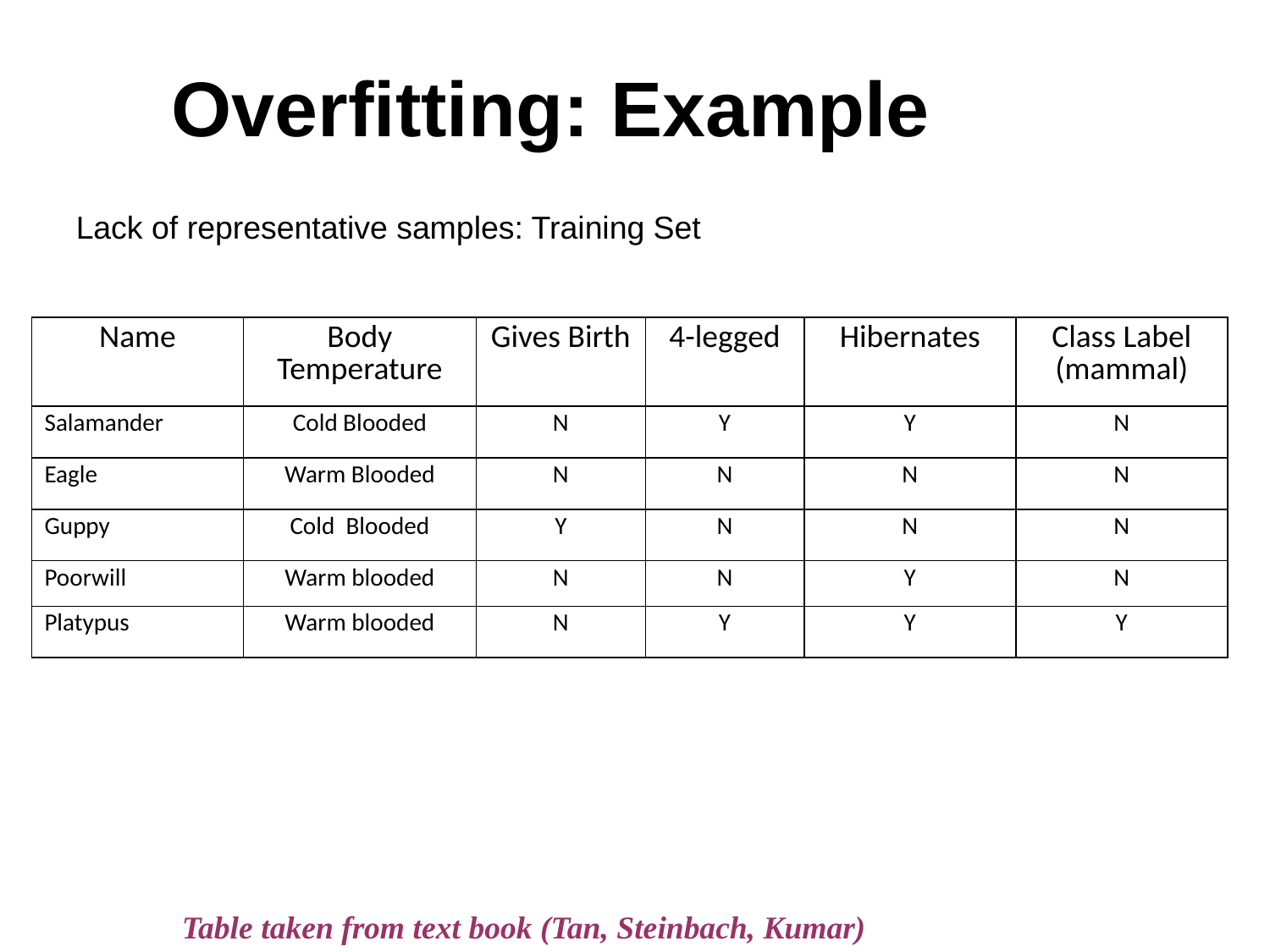

Overfitting: Example
Lack of representative samples: Training Set

| Name | Body Temperature | Gives Birth | 4-legged | Hibernates | Class Label (mammal) |
| --- | --- | --- | --- | --- | --- |
| Salamander | Cold Blooded | N | Y | Y | N |
| Eagle | Warm Blooded | N | N | N | N |
| Guppy | Cold Blooded | Y | N | N | N |
| Poorwill | Warm blooded | N | N | Y | N |
| Platypus | Warm blooded | N | Y | Y | Y |
Table taken from text book (Tan, Steinbach, Kumar)